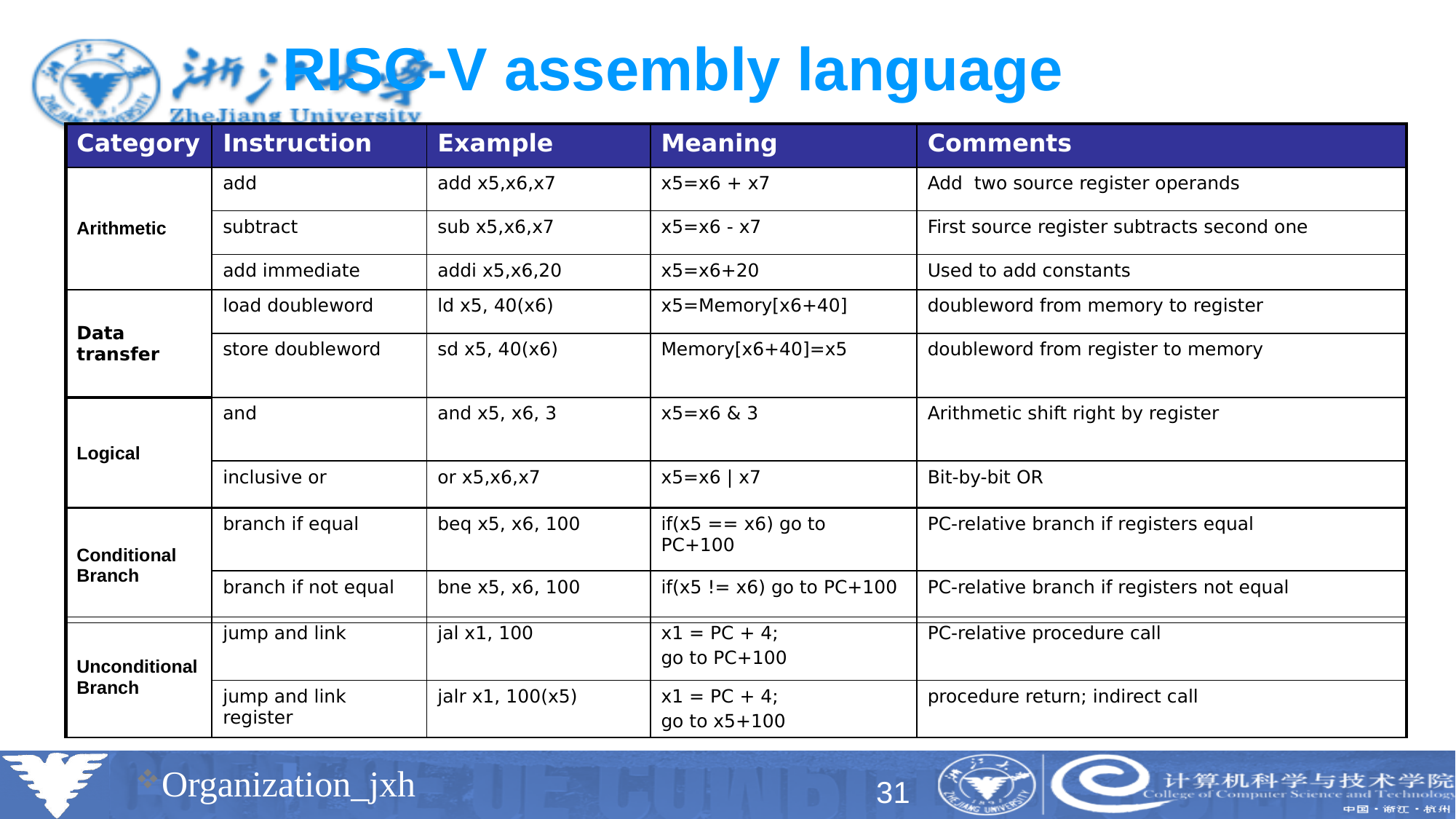

# RISC-V assembly language
| Category | Instruction | Example | Meaning | Comments |
| --- | --- | --- | --- | --- |
| Arithmetic | add | add x5,x6,x7 | x5=x6 + x7 | Add two source register operands |
|  | subtract | sub x5,x6,x7 | x5=x6 - x7 | First source register subtracts second one |
|  | add immediate | addi x5,x6,20 | x5=x6+20 | Used to add constants |
| Data transfer | load doubleword | ld x5, 40(x6) | x5=Memory[x6+40] | doubleword from memory to register |
|  | store doubleword | sd x5, 40(x6) | Memory[x6+40]=x5 | doubleword from register to memory |
| Logical | and | and x5, x6, 3 | x5=x6 & 3 | Arithmetic shift right by register |
| --- | --- | --- | --- | --- |
|  | inclusive or | or x5,x6,x7 | x5=x6 | x7 | Bit-by-bit OR |
| Conditional Branch | branch if equal | beq x5, x6, 100 | if(x5 == x6) go to PC+100 | PC-relative branch if registers equal |
| --- | --- | --- | --- | --- |
|  | branch if not equal | bne x5, x6, 100 | if(x5 != x6) go to PC+100 | PC-relative branch if registers not equal |
| Unconditional Branch | jump and link | jal x1, 100 | x1 = PC + 4; go to PC+100 | PC-relative procedure call |
| --- | --- | --- | --- | --- |
|  | jump and link register | jalr x1, 100(x5) | x1 = PC + 4; go to x5+100 | procedure return; indirect call |